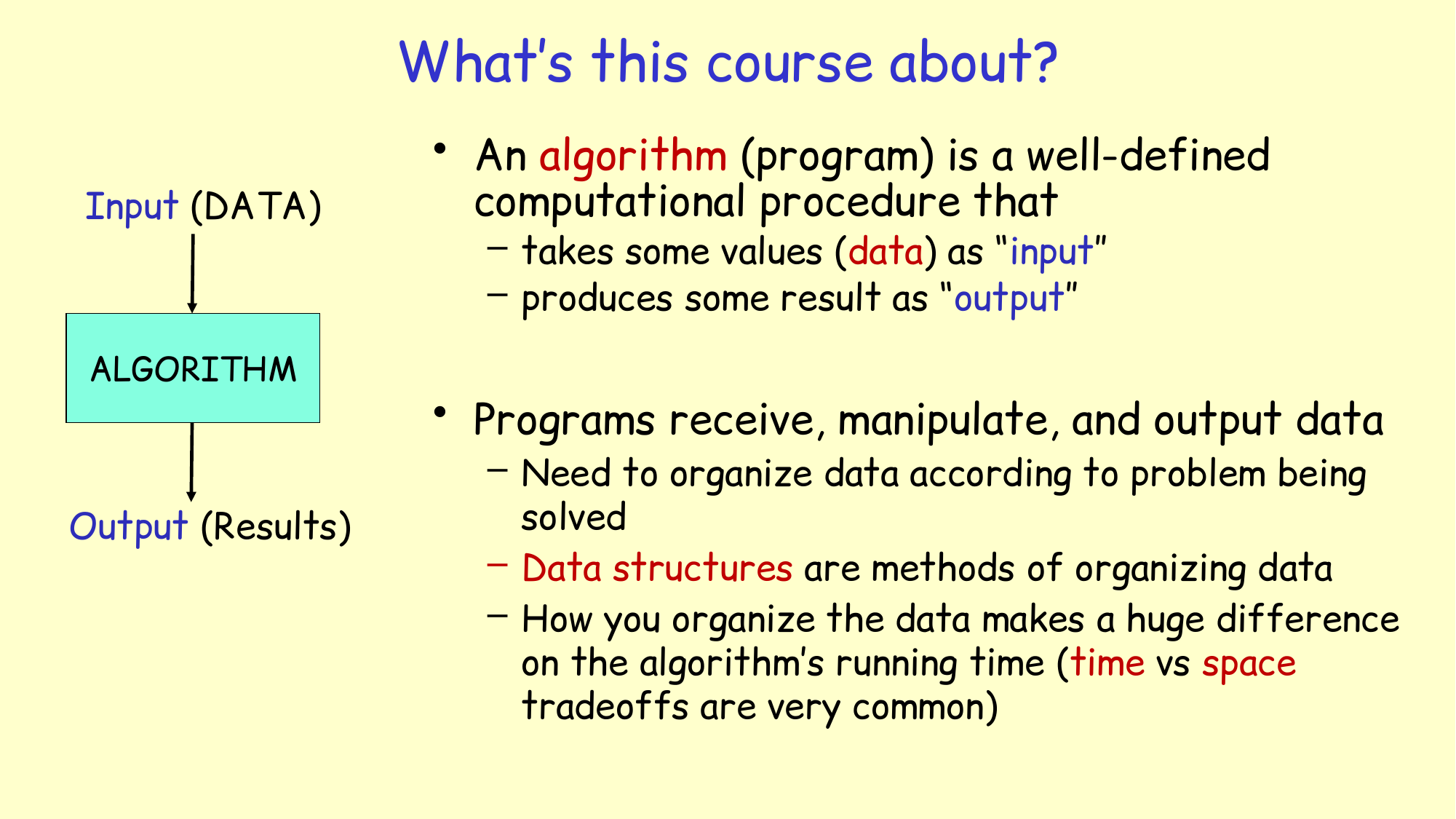

# What’s this course about?
An algorithm (program) is a well-defined computational procedure that
takes some values (data) as “input”
produces some result as “output”

Programs receive, manipulate, and output data
Need to organize data according to problem being solved
Data structures are methods of organizing data
How you organize the data makes a huge difference on the algorithm’s running time (time vs space tradeoffs are very common)
Input (DATA)

ALGORITHM

Output (Results)